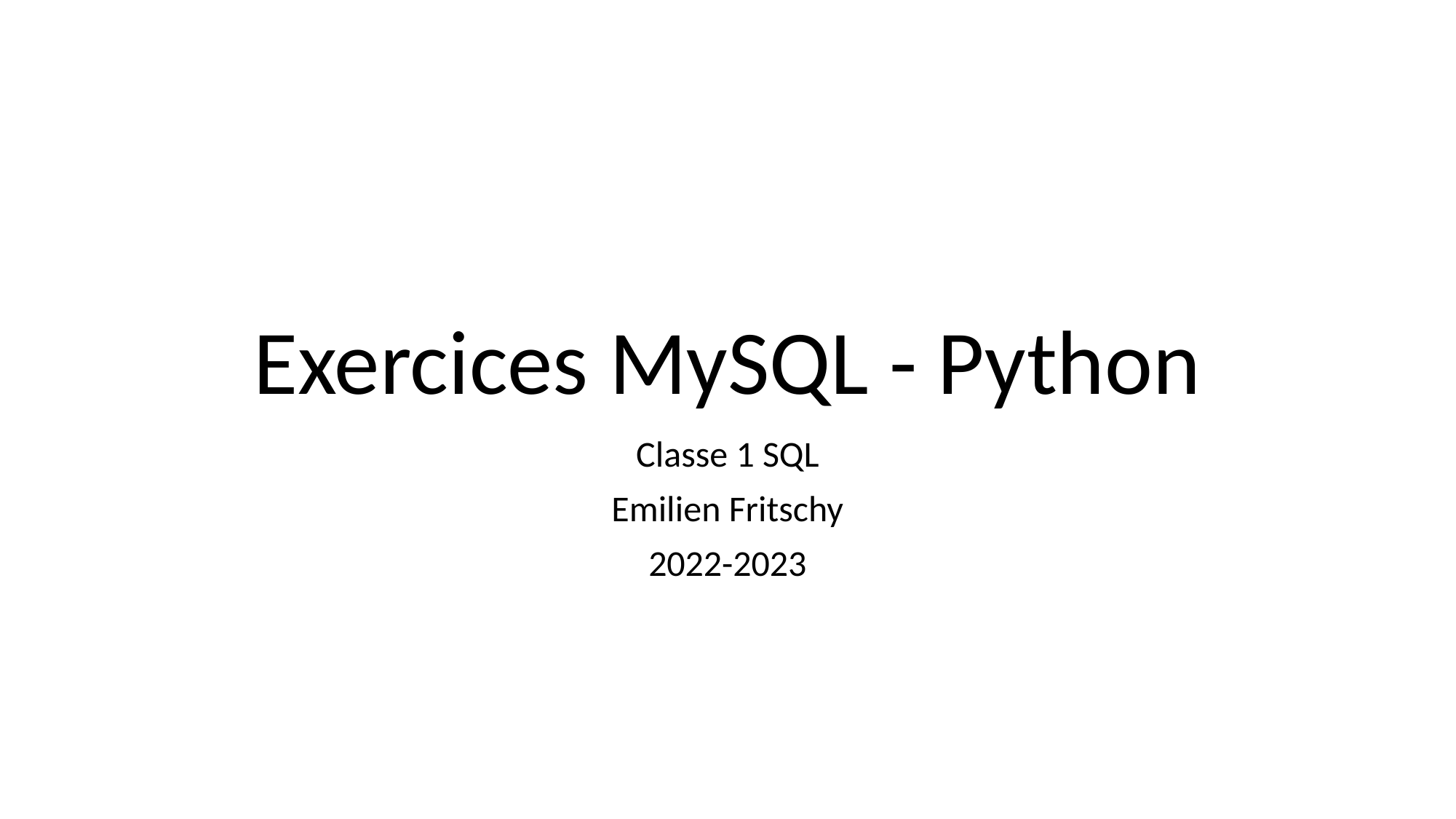

# Exercices MySQL - Python
Classe 1 SQL
Emilien Fritschy
2022-2023